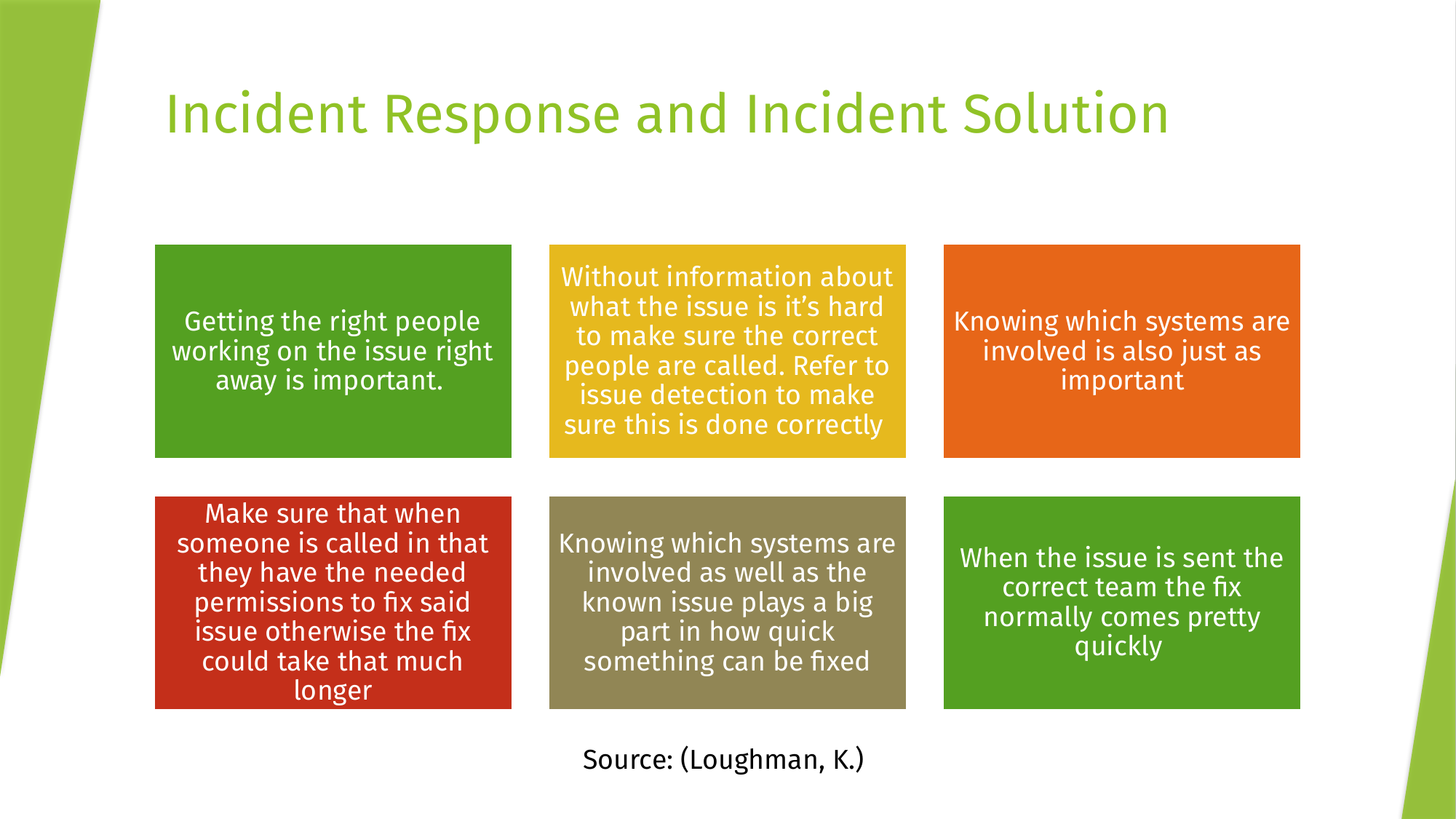

# Incident Response and Incident Solution
Getting the right people working on the issue right away is important.
Without information about what the issue is it’s hard to make sure the correct people are called. Refer to issue detection to make sure this is done correctly
Knowing which systems are involved is also just as important
Make sure that when someone is called in that they have the needed permissions to fix said issue otherwise the fix could take that much longer
Knowing which systems are involved as well as the known issue plays a big part in how quick something can be fixed
When the issue is sent the correct team the fix normally comes pretty quickly

Source: (Loughman, K.)